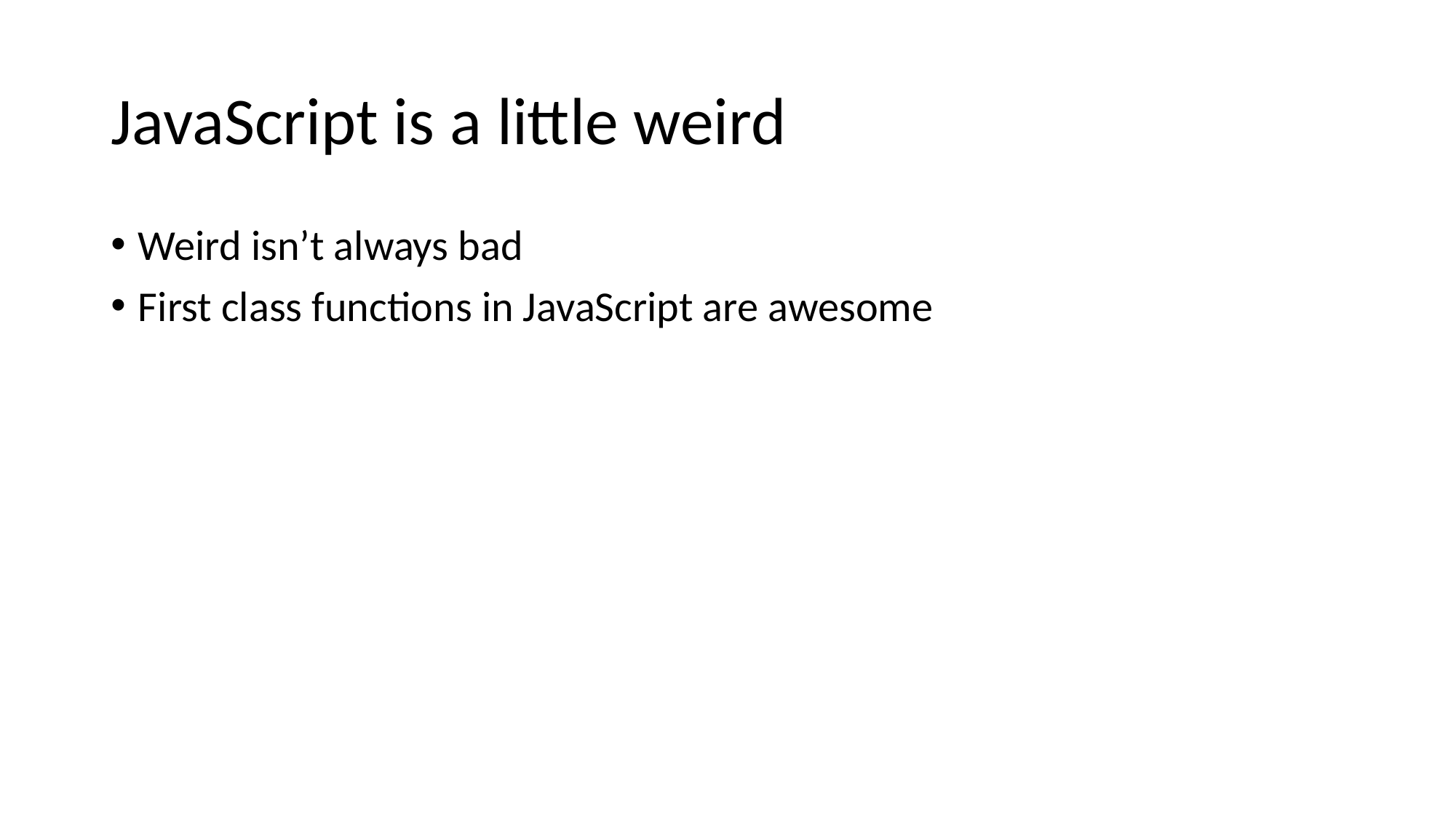

# JavaScript is a little weird
Weird isn’t always bad
First class functions in JavaScript are awesome